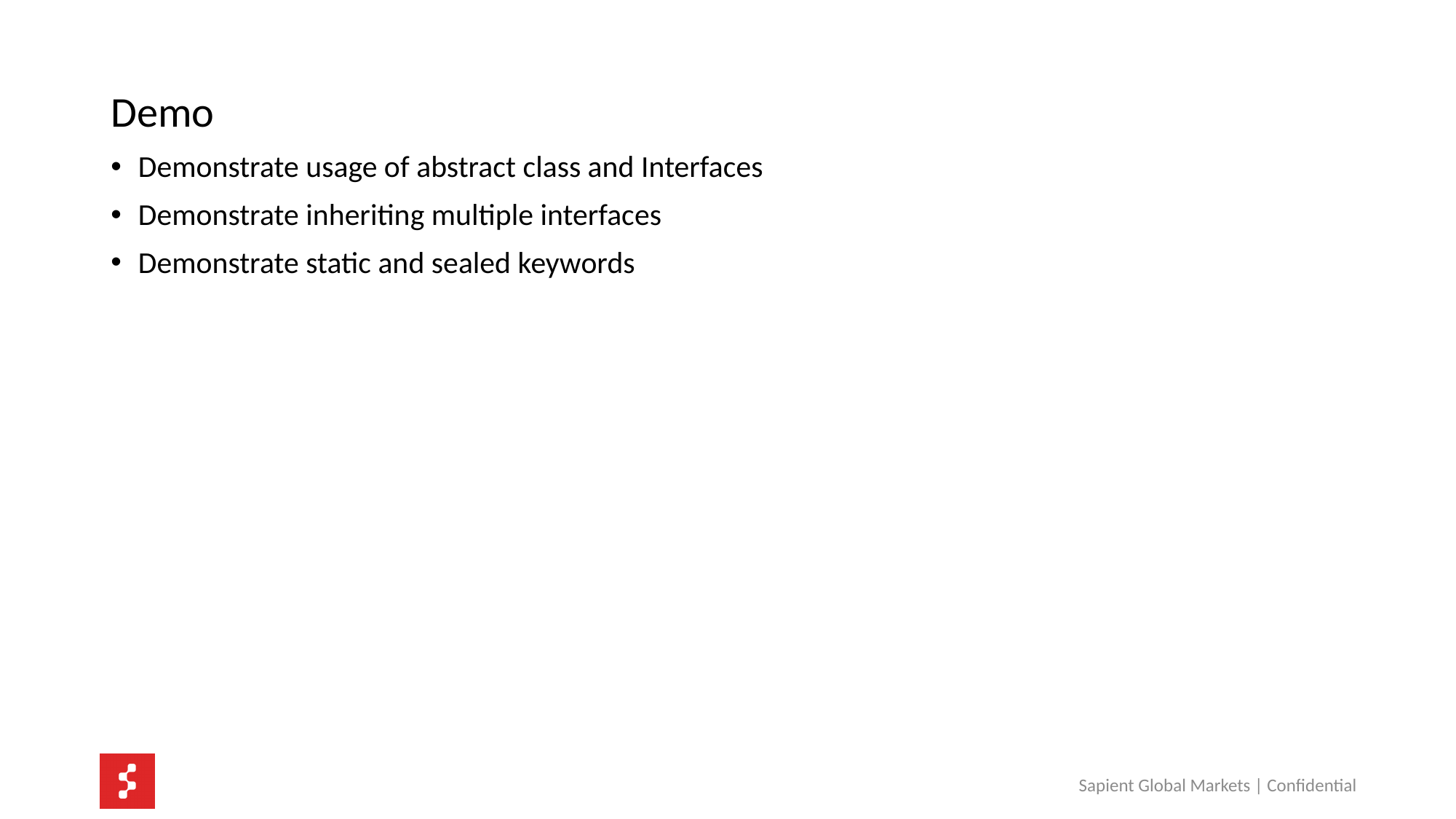

Demo
Demonstrate usage of abstract class and Interfaces
Demonstrate inheriting multiple interfaces
Demonstrate static and sealed keywords

Sapient Global Markets | Confidential